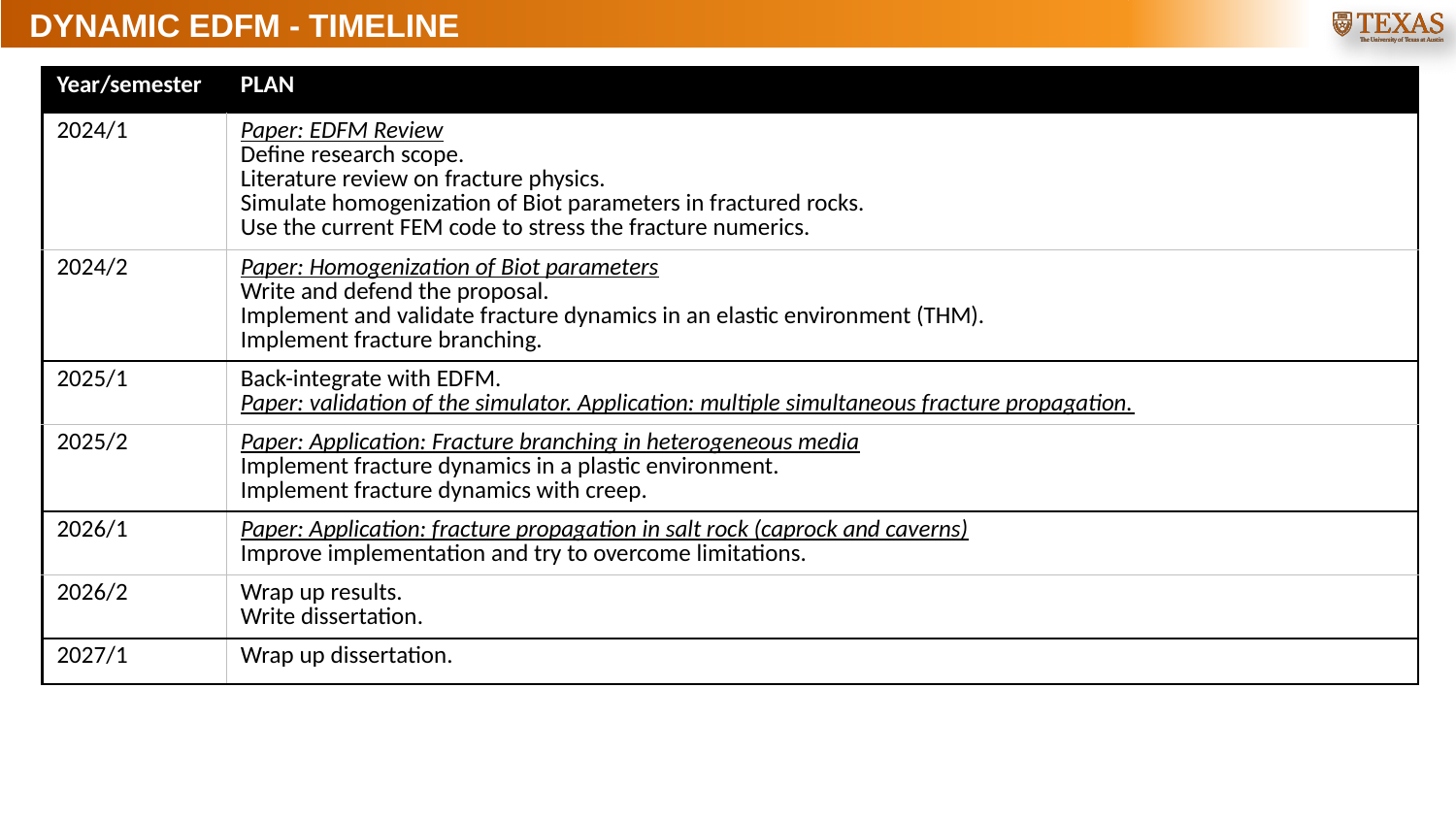

# DYNAMIC EDFM - TIMELINE
| Year/semester | PLAN |
| --- | --- |
| 2024/1 | Paper: EDFM Review Define research scope. Literature review on fracture physics. Simulate homogenization of Biot parameters in fractured rocks. Use the current FEM code to stress the fracture numerics. |
| 2024/2 | Paper: Homogenization of Biot parameters Write and defend the proposal. Implement and validate fracture dynamics in an elastic environment (THM). Implement fracture branching. |
| 2025/1 | Back-integrate with EDFM. Paper: validation of the simulator. Application: multiple simultaneous fracture propagation. |
| 2025/2 | Paper: Application: Fracture branching in heterogeneous media Implement fracture dynamics in a plastic environment. Implement fracture dynamics with creep. |
| 2026/1 | Paper: Application: fracture propagation in salt rock (caprock and caverns) Improve implementation and try to overcome limitations. |
| 2026/2 | Wrap up results. Write dissertation. |
| 2027/1 | Wrap up dissertation. |